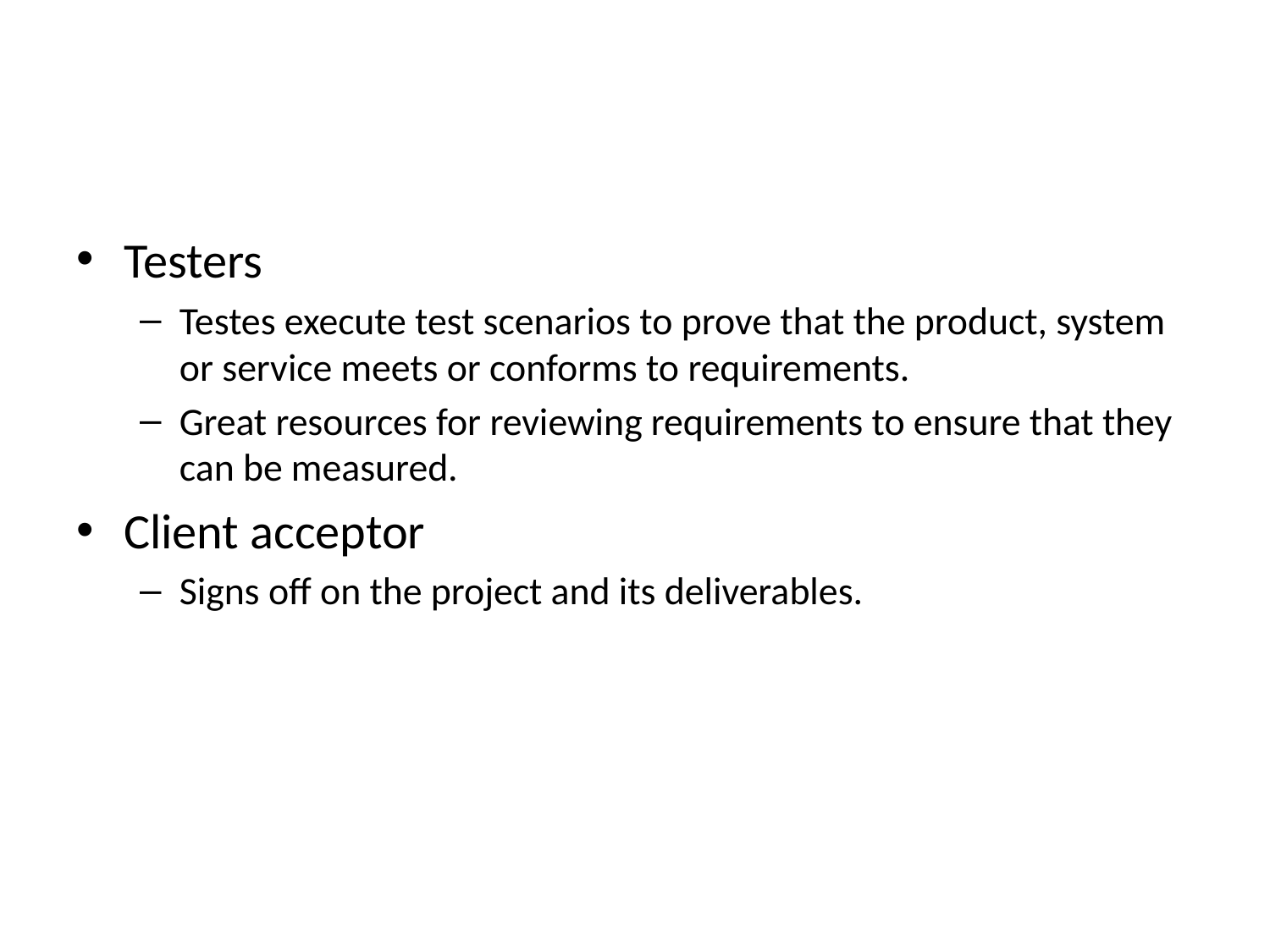

Testers
Testes execute test scenarios to prove that the product, system or service meets or conforms to requirements.
Great resources for reviewing requirements to ensure that they can be measured.
Client acceptor
Signs off on the project and its deliverables.